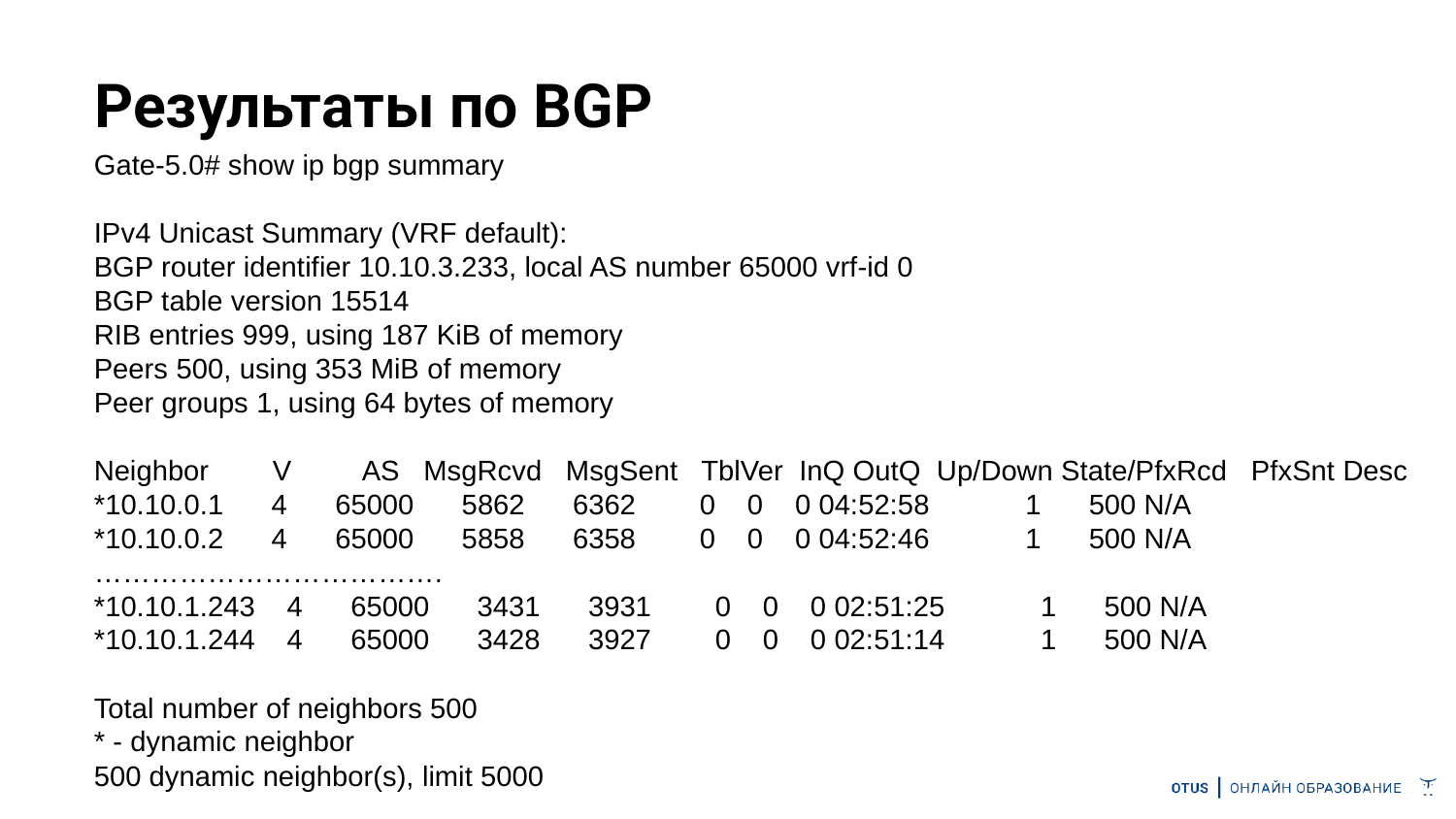

# Результаты по BGP
Gate-5.0# show ip bgp summary

IPv4 Unicast Summary (VRF default):
BGP router identifier 10.10.3.233, local AS number 65000 vrf-id 0
BGP table version 15514
RIB entries 999, using 187 KiB of memory
Peers 500, using 353 MiB of memory
Peer groups 1, using 64 bytes of memory

Neighbor        V         AS   MsgRcvd   MsgSent   TblVer  InQ OutQ  Up/Down State/PfxRcd   PfxSnt Desc
*10.10.0.1      4      65000      5862      6362        0    0    0 04:52:58            1      500 N/A
*10.10.0.2      4      65000      5858      6358        0    0    0 04:52:46            1      500 N/A
……………………………….
*10.10.1.243    4      65000      3431      3931        0    0    0 02:51:25            1      500 N/A
*10.10.1.244    4      65000      3428      3927        0    0    0 02:51:14            1      500 N/A

Total number of neighbors 500
* - dynamic neighbor
500 dynamic neighbor(s), limit 5000